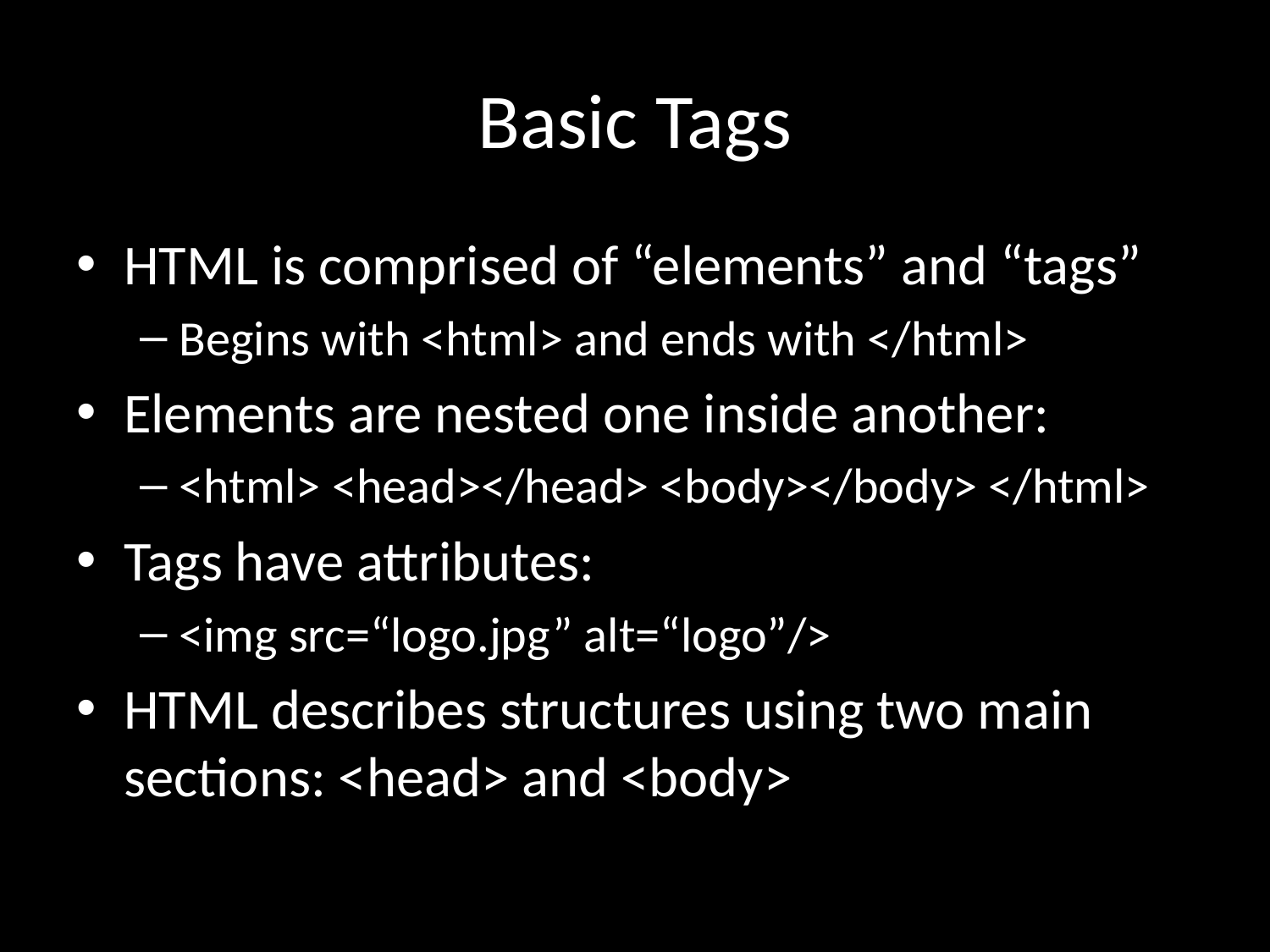

# Basic Tags
HTML is comprised of “elements” and “tags”
Begins with <html> and ends with </html>
Elements are nested one inside another:
<html> <head></head> <body></body> </html>
Tags have attributes:
<img src=“logo.jpg” alt=“logo”/>
HTML describes structures using two main sections: <head> and <body>